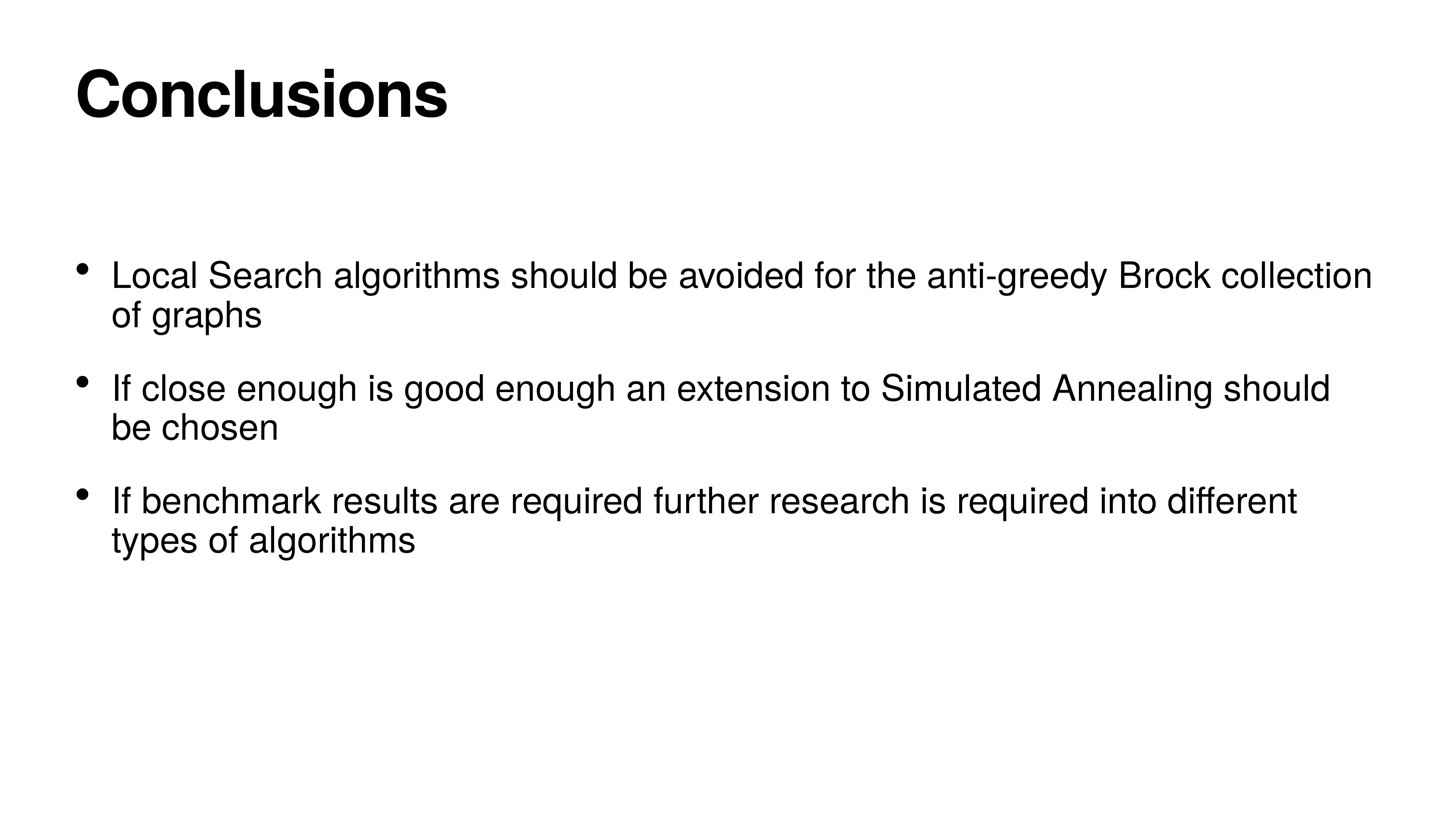

# Conclusions
Local Search algorithms should be avoided for the anti-greedy Brock collection of graphs
If close enough is good enough an extension to Simulated Annealing should be chosen
If benchmark results are required further research is required into different types of algorithms